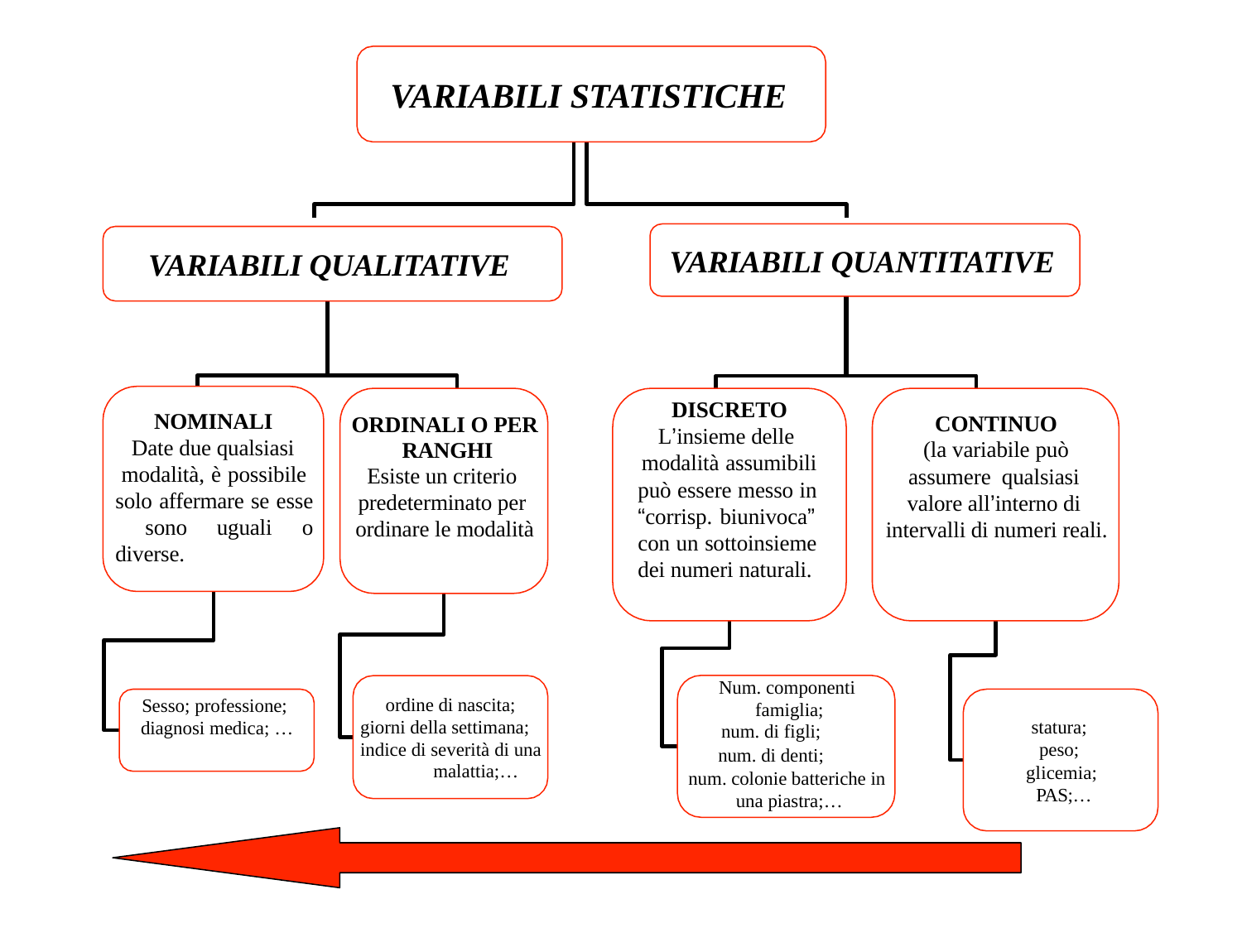

# VARIABILI STATISTICHE

VARIABILI QUANTITATIVE
VARIABILI QUALITATIVE

DISCRETO
L’insieme delle
modalità assumibili  può essere messo in  “corrisp. biunivoca”  con un sottoinsieme  dei numeri naturali.
NOMINALI
Date due qualsiasi
modalità, è possibile  solo affermare se esse  sono uguali o diverse.
ORDINALI O PER  RANGHI
Esiste un criterio  predeterminato per  ordinare le modalità
CONTINUO
(la variabile può
assumere qualsiasi  valore all’interno di  intervalli di numeri reali.

Num. componenti  famiglia;
num. di figli;
num. di denti;
num. colonie batteriche in  una piastra;…

ordine di nascita;  giorni della settimana;  indice di severità di una
malattia;…
Sesso; professione;  diagnosi medica; …
statura;  peso;  glicemia;  PAS;…